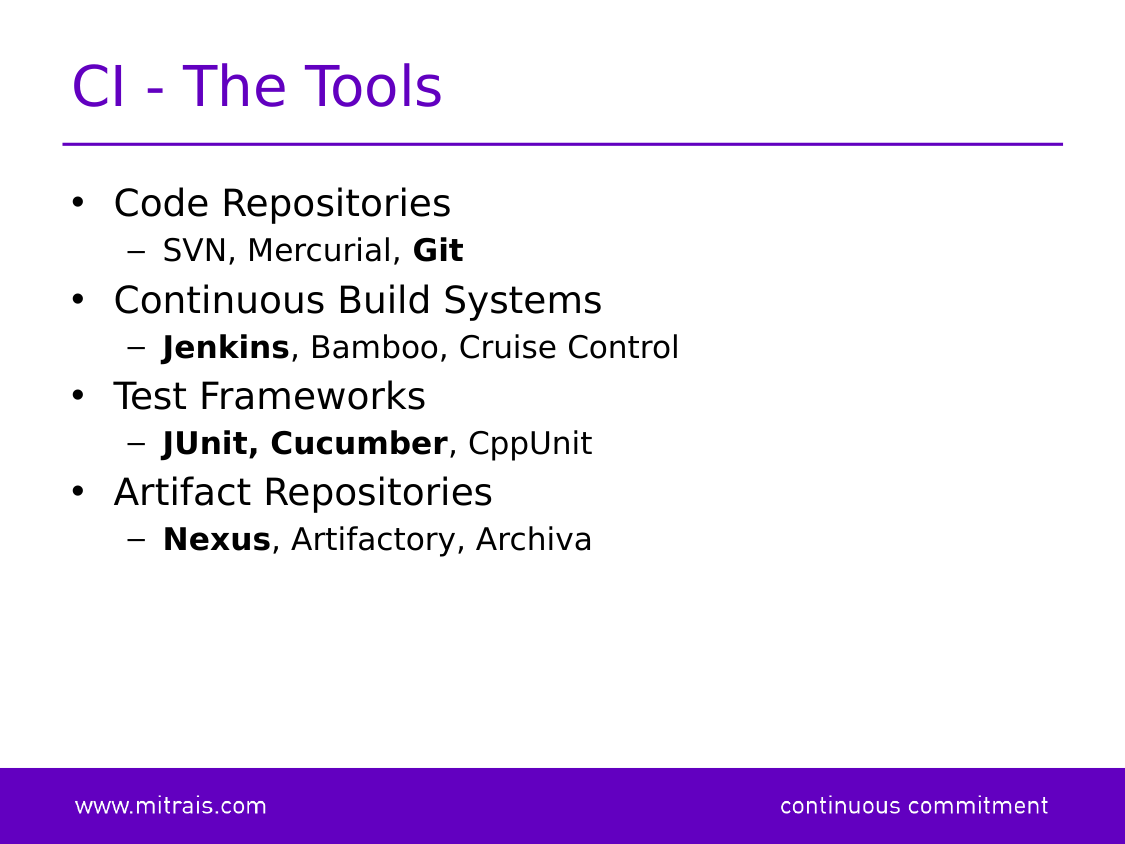

# CI - The Tools
Code Repositories
SVN, Mercurial, Git
Continuous Build Systems
Jenkins, Bamboo, Cruise Control
Test Frameworks
JUnit, Cucumber, CppUnit
Artifact Repositories
Nexus, Artifactory, Archiva